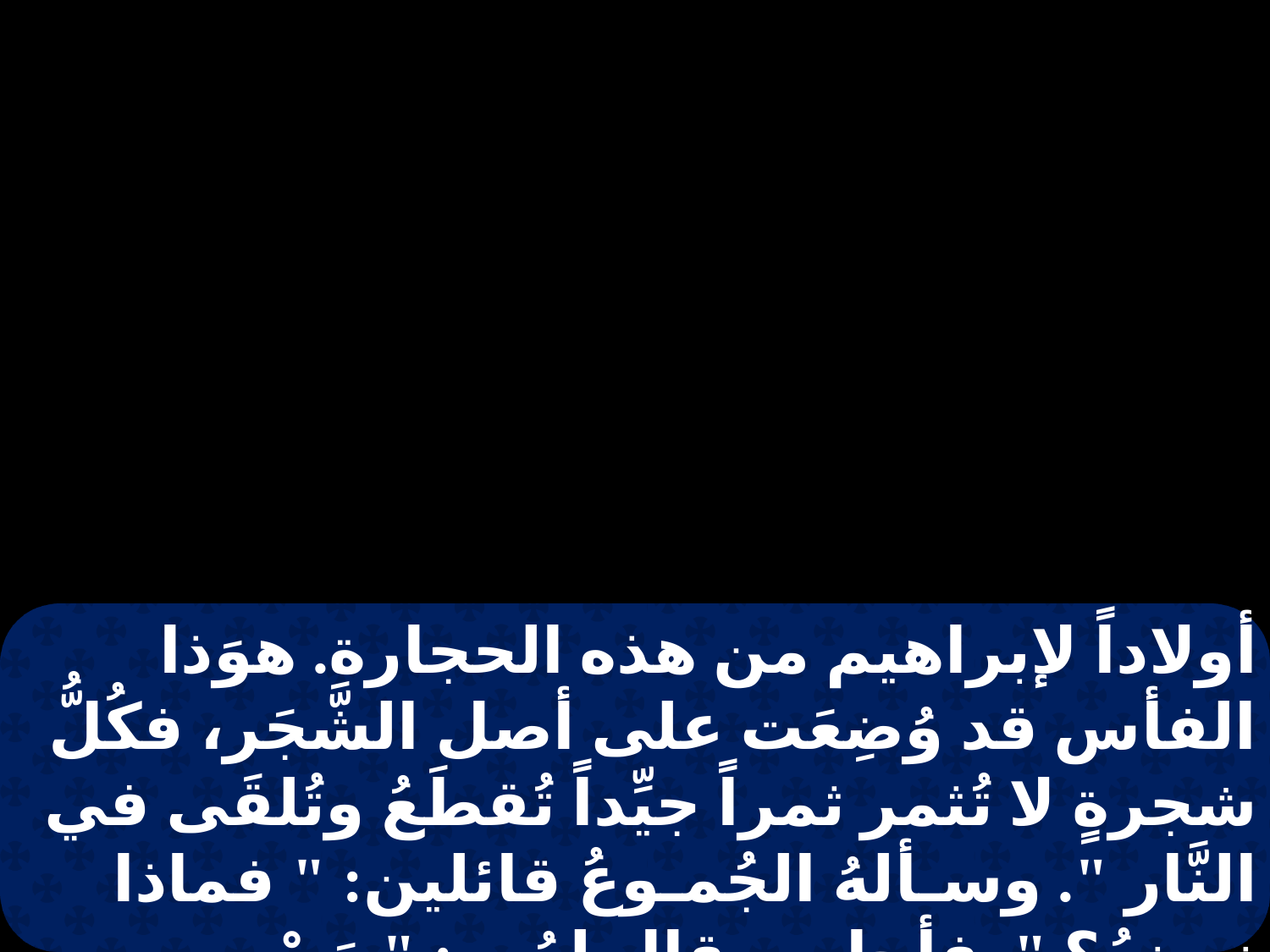

أولاداً لإبراهيم من هذه الحجارة. هوَذا الفأس قد وُضِعَت على أصل الشَّجَر، فكُلُّ شجرةٍ لا تُثمر ثمراً جيِّداً تُقطَعُ وتُلقَى في النَّار ". وسـألهُ الجُمـوعُ قائلين: " فماذا نصنعُ؟ ". فأجاب وقال لهُـم: " مَنْ